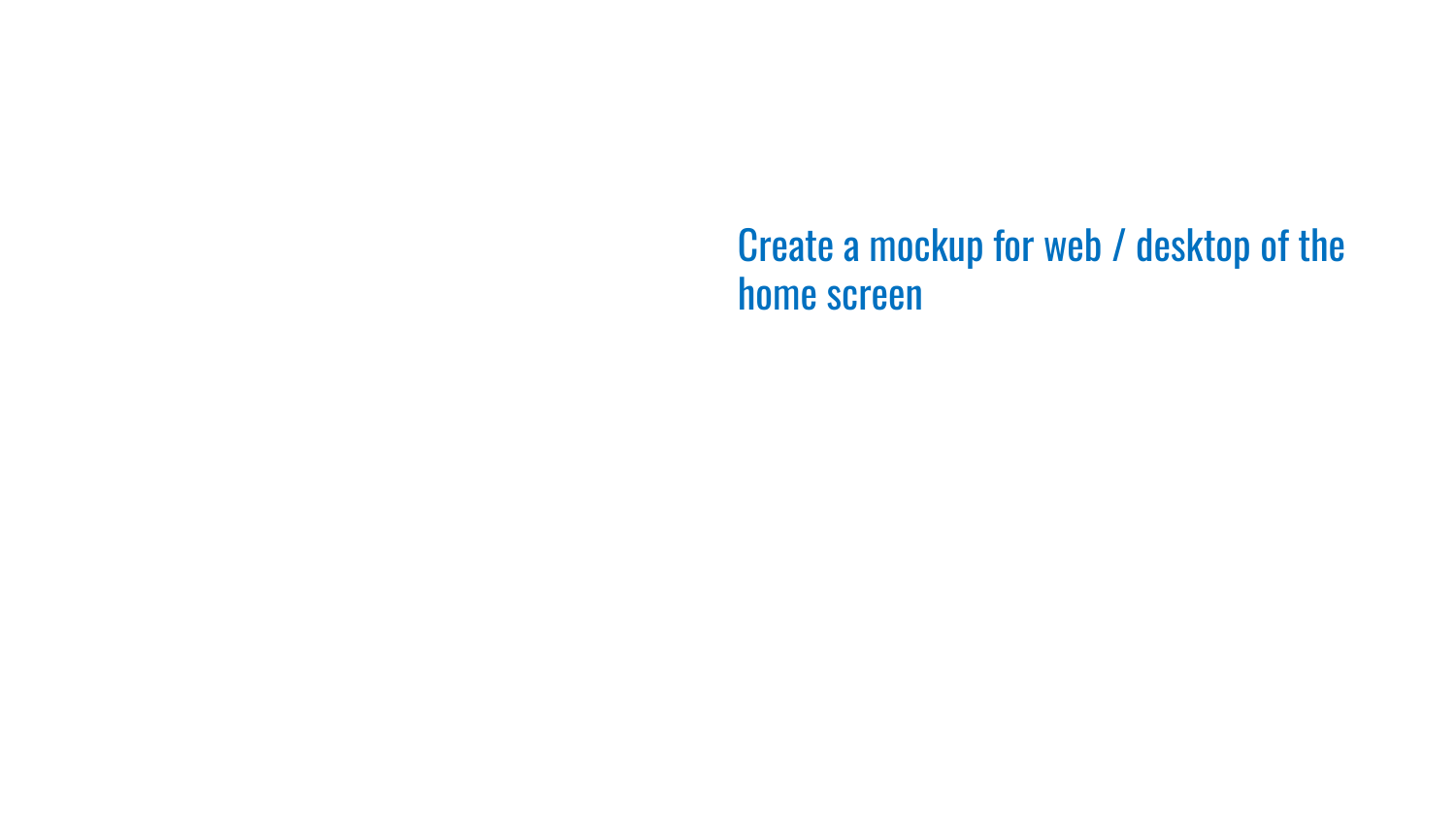

Create a mockup for web / desktop of the home screen